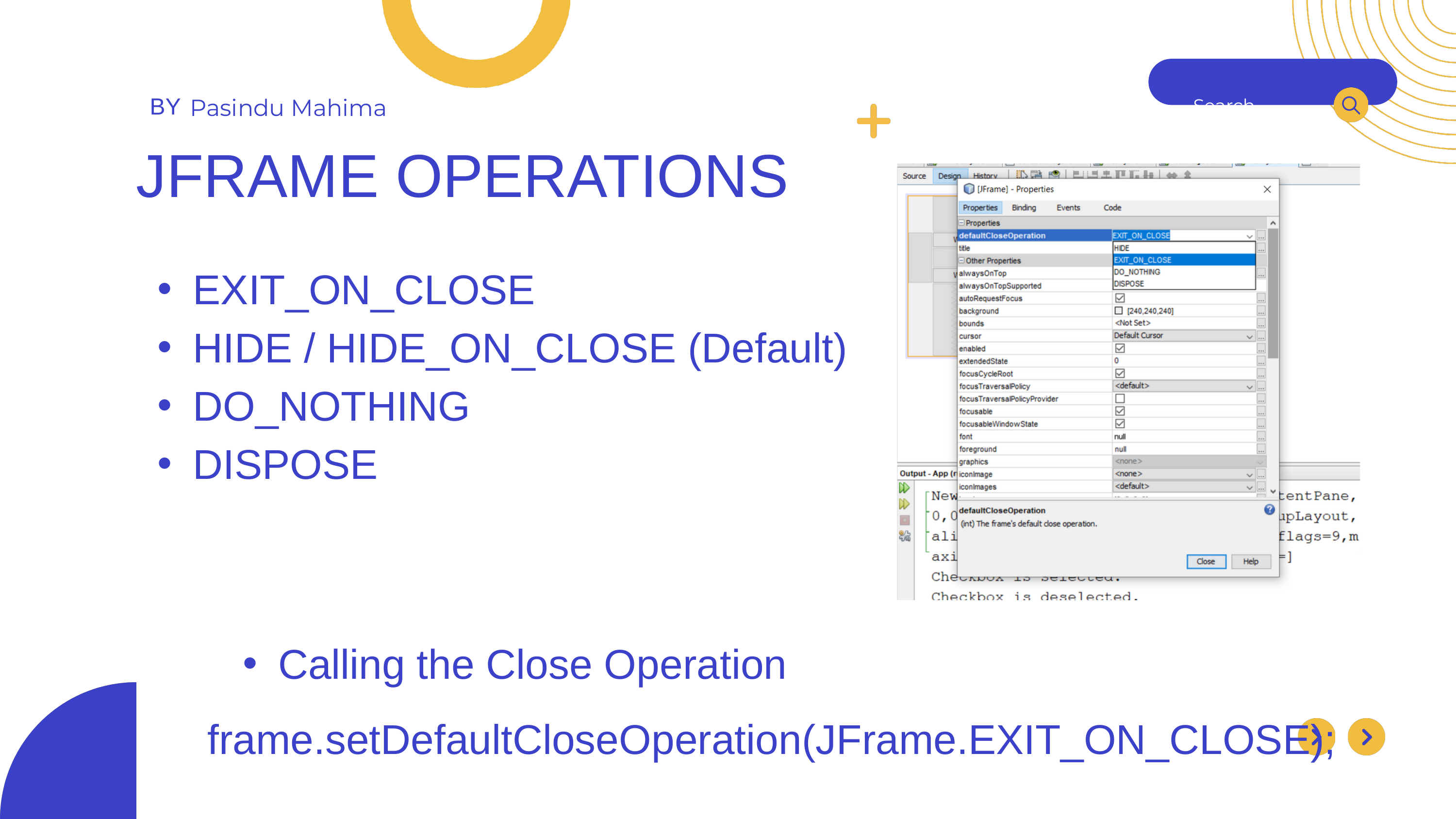

BY

Pasindu Mahima
Search . . .

JFRAME OPERATIONS

EXIT_ON_CLOSE
HIDE / HIDE_ON_CLOSE (Default)
DO_NOTHING
DISPOSE

Calling the Close Operation

frame.setDefaultCloseOperation(JFrame.EXIT_ON_CLOSE);